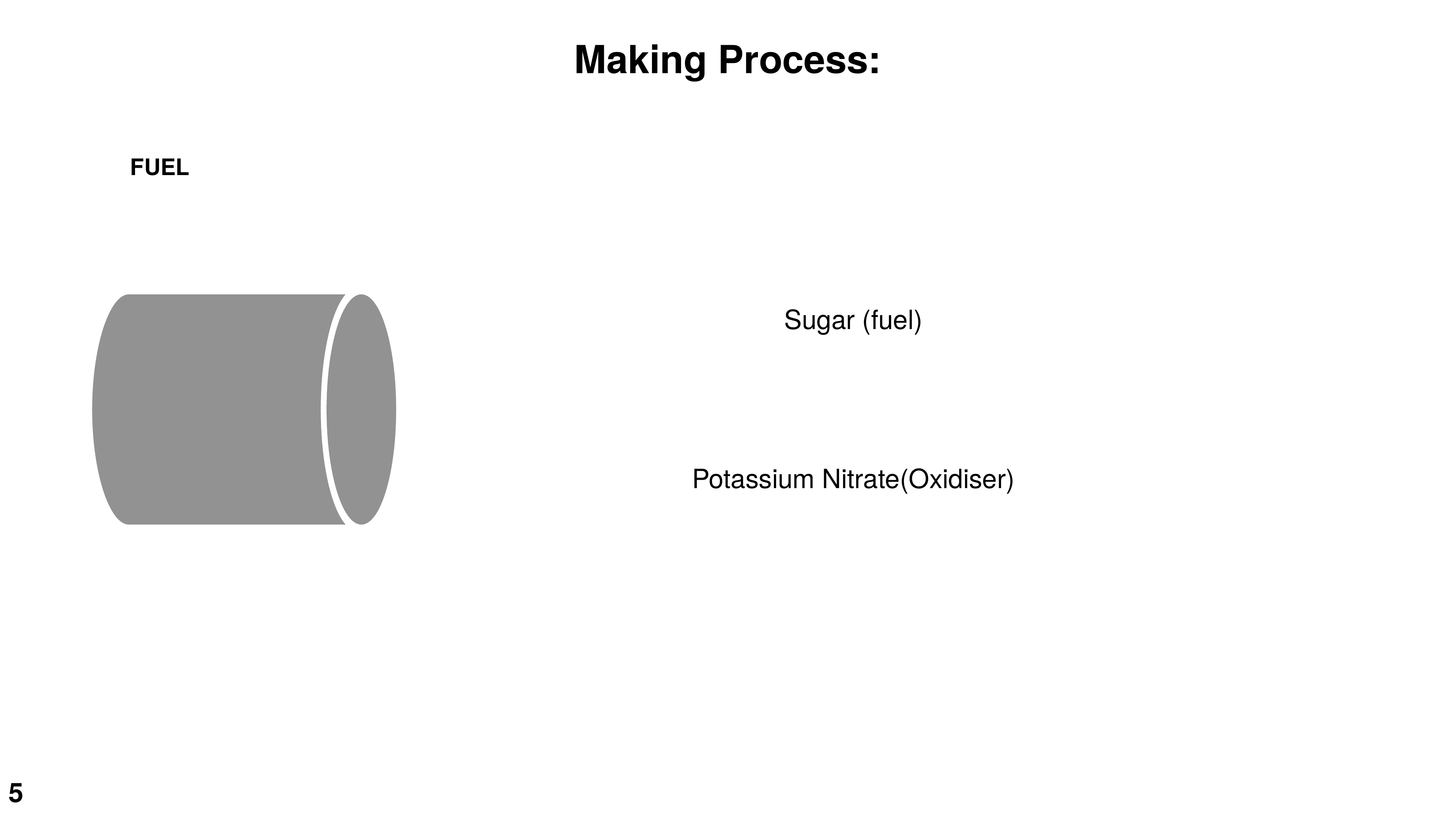

Making Process:
FUEL

Sugar (fuel)
Potassium Nitrate(Oxidiser)
5

Mini Ignitor